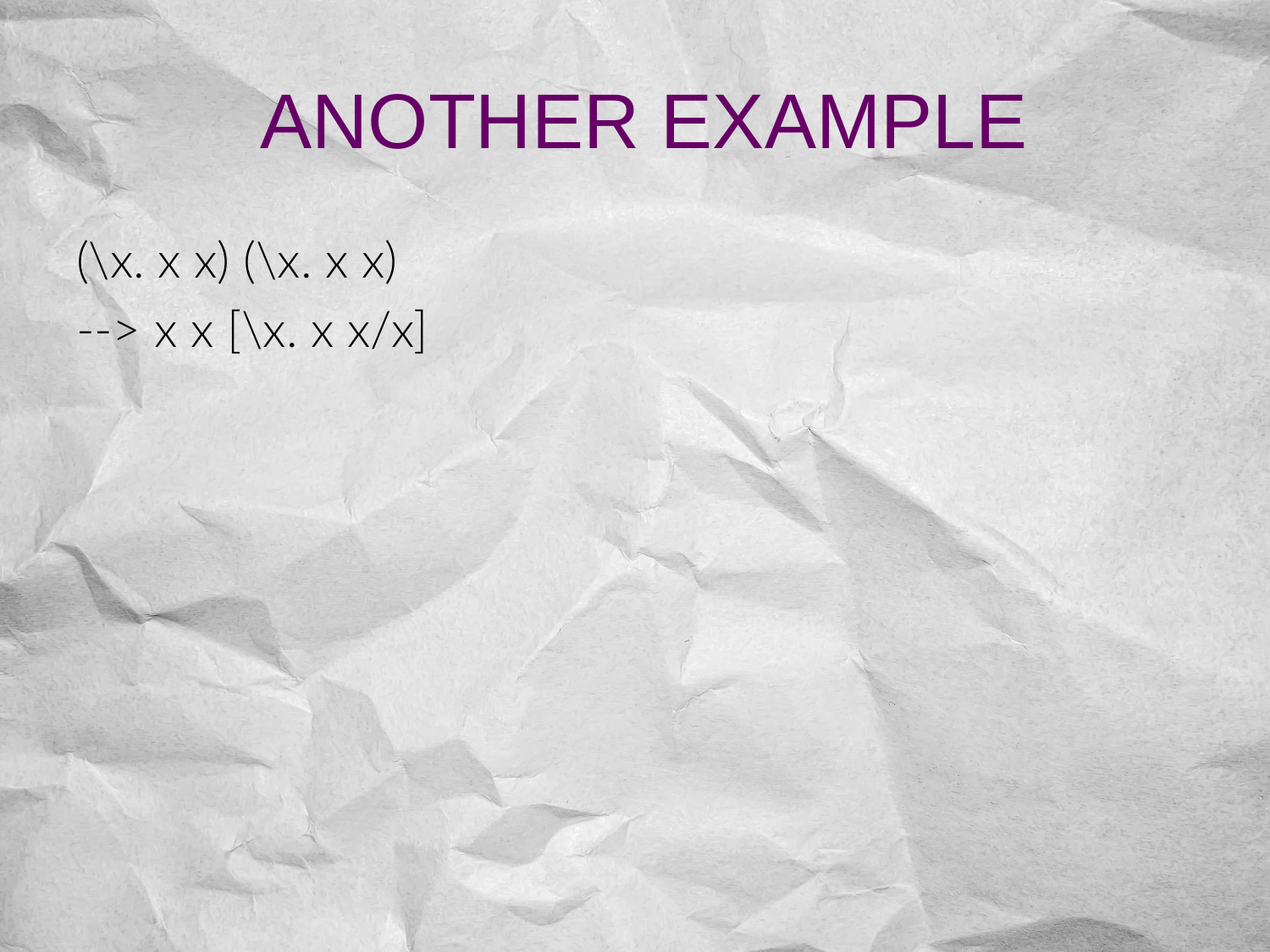

# Another example
(\x. x x) (\x. x x)
--> x x [\x. x x/x]